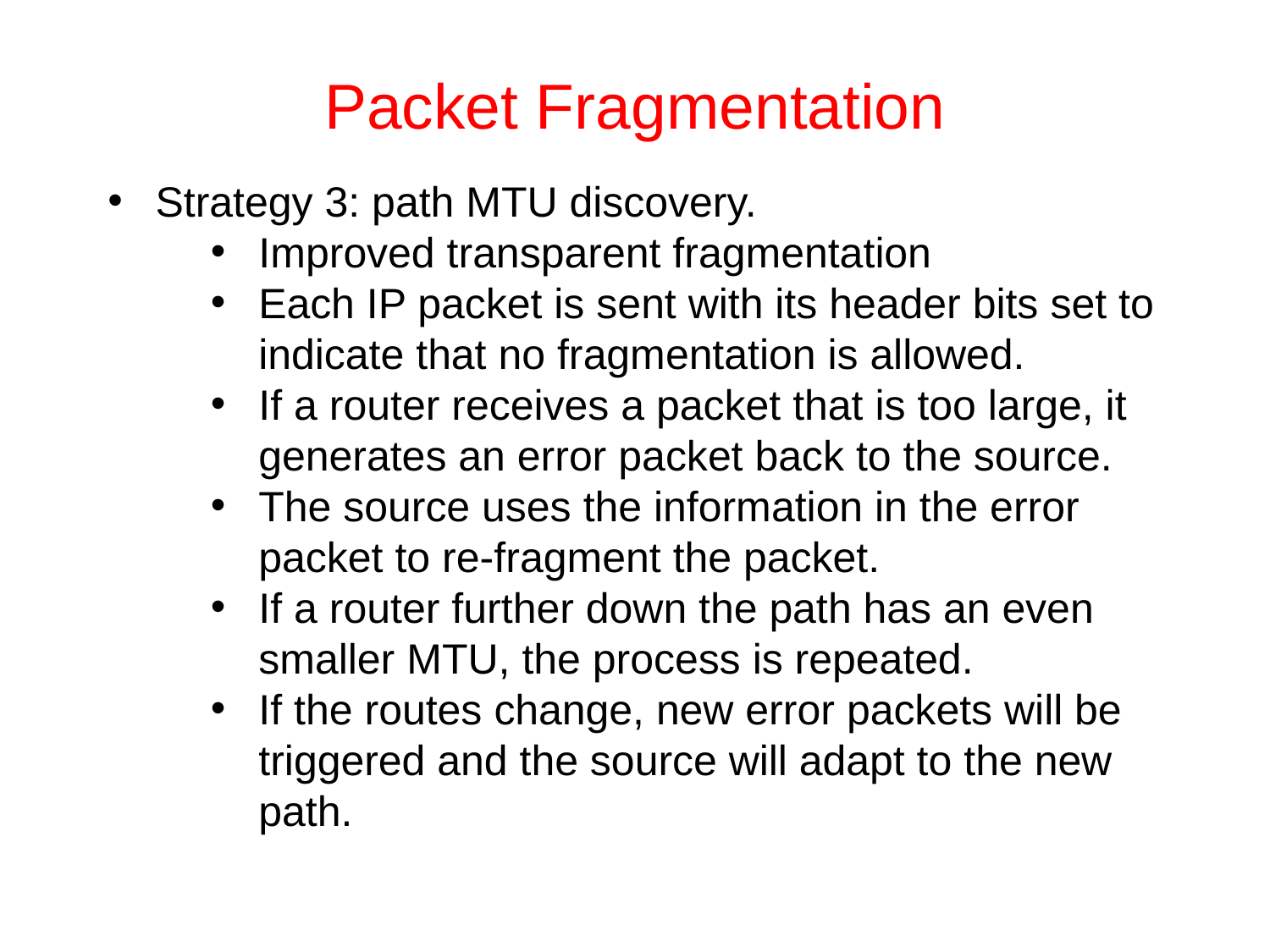

# Packet Fragmentation
Strategy 3: path MTU discovery.
Improved transparent fragmentation
Each IP packet is sent with its header bits set to indicate that no fragmentation is allowed.
If a router receives a packet that is too large, it generates an error packet back to the source.
The source uses the information in the error packet to re-fragment the packet.
If a router further down the path has an even smaller MTU, the process is repeated.
If the routes change, new error packets will be triggered and the source will adapt to the new path.